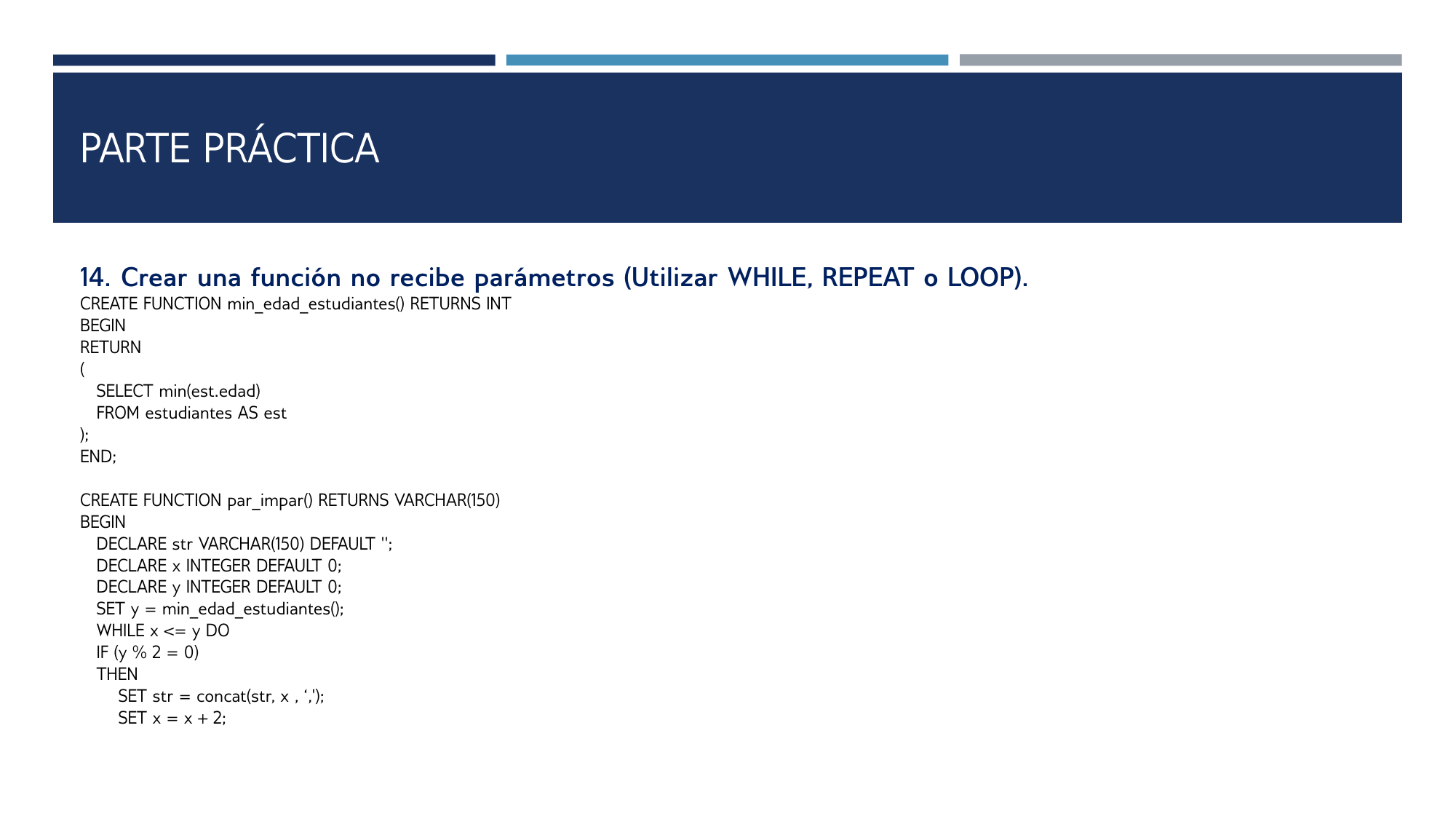

# PARTE PRÁCTICA
Crear una función no recibe parámetros (Utilizar WHILE, REPEAT o LOOP).
CREATE FUNCTION min_edad_estudiantes() RETURNS INT
BEGIN
RETURN
(
   SELECT min(est.edad)
   FROM estudiantes AS est
);
END;

CREATE FUNCTION par_impar() RETURNS VARCHAR(150)
BEGIN
   DECLARE str VARCHAR(150) DEFAULT '';
   DECLARE x INTEGER DEFAULT 0;
   DECLARE y INTEGER DEFAULT 0;
   SET y = min_edad_estudiantes();
   WHILE x <= y DO
   IF (y % 2 = 0)
   THEN
       SET str = concat(str, x , ‘,');
       SET x = x + 2;